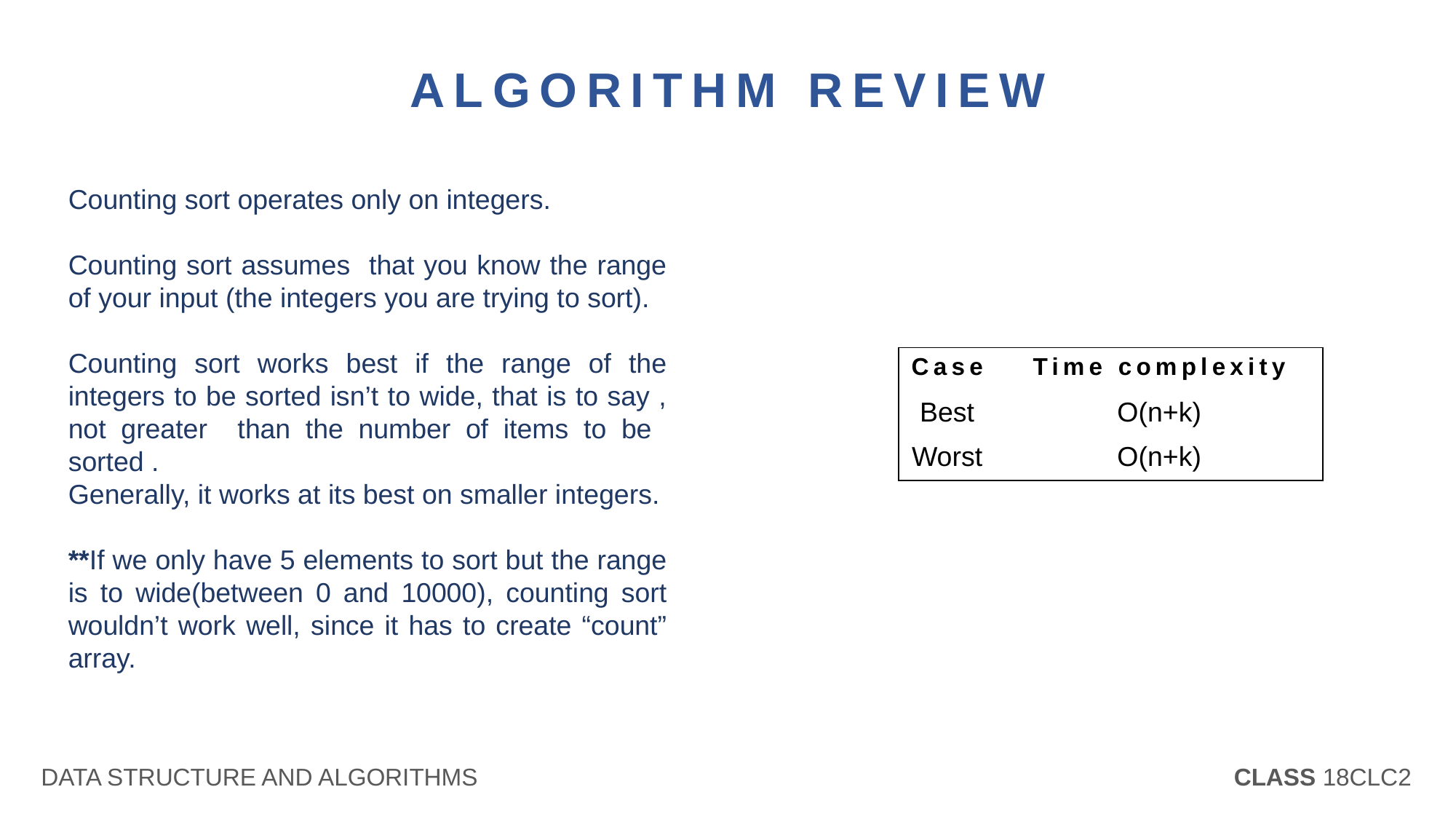

ALGORITHM REVIEW
Counting sort operates only on integers.

Counting sort assumes  that you know the range of your input (the integers you are trying to sort).

Counting sort works best if the range of the integers to be sorted isn’t to wide, that is to say , not greater  than the number of items to be  sorted .
Generally, it works at its best on smaller integers.

**If we only have 5 elements to sort but the range is to wide(between 0 and 10000), counting sort wouldn’t work well, since it has to create “count” array.
| Case | Time complexity |
| --- | --- |
| Best | O(n+k) |
| Worst | O(n+k) |
DATA STRUCTURE AND ALGORITHMS
CLASS 18CLC2